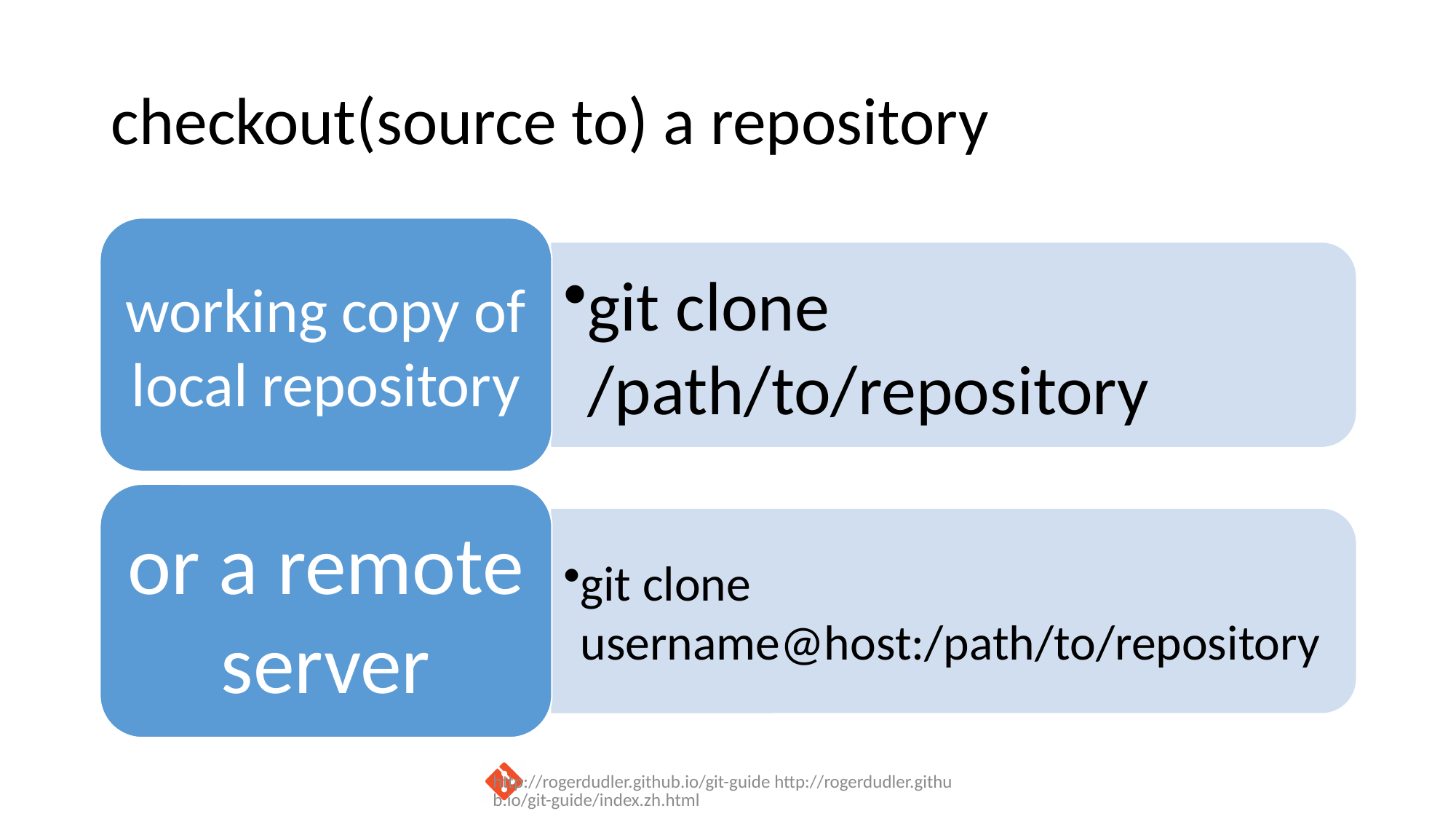

# checkout(source to) a repository
git clone username@host:/path/to/repository
http://rogerdudler.github.io/git-guide http://rogerdudler.github.io/git-guide/index.zh.html